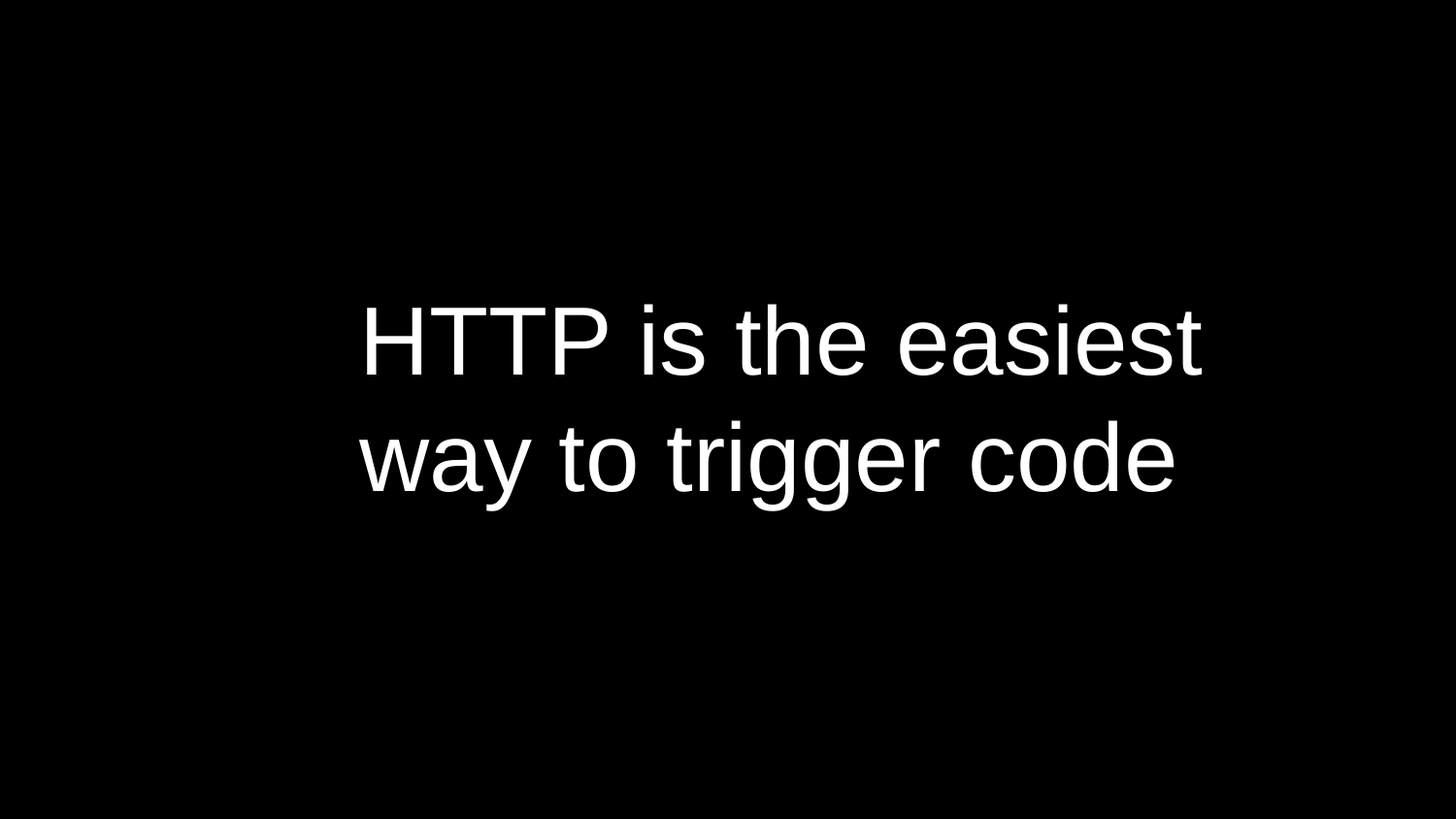

#

  HTTP is the easiest
  way to trigger code